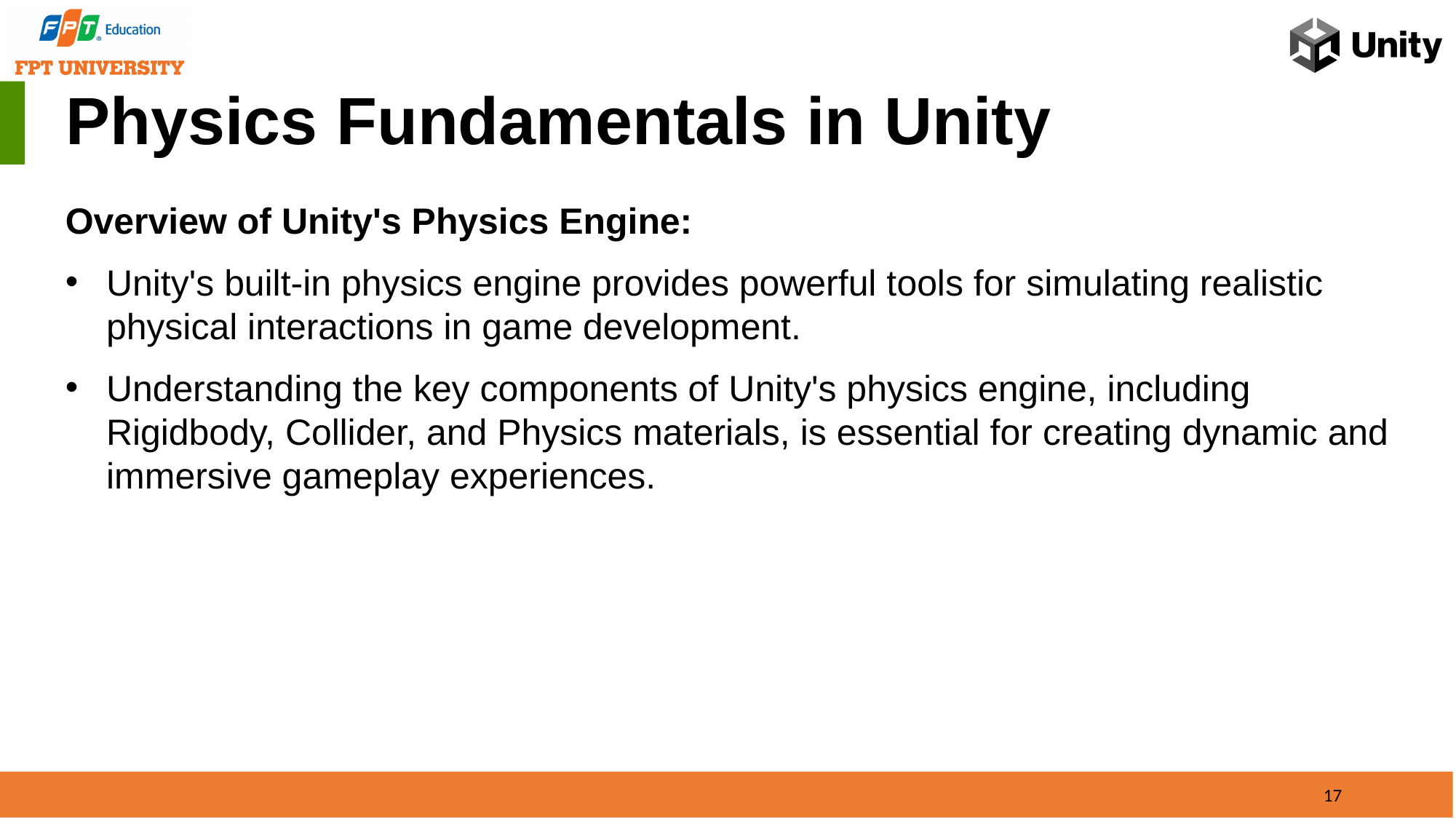

Physics Fundamentals in Unity

Overview of Unity's Physics Engine:
Unity's built-in physics engine provides powerful tools for simulating realistic physical interactions in game development.
Understanding the key components of Unity's physics engine, including Rigidbody, Collider, and Physics materials, is essential for creating dynamic and immersive gameplay experiences.
17